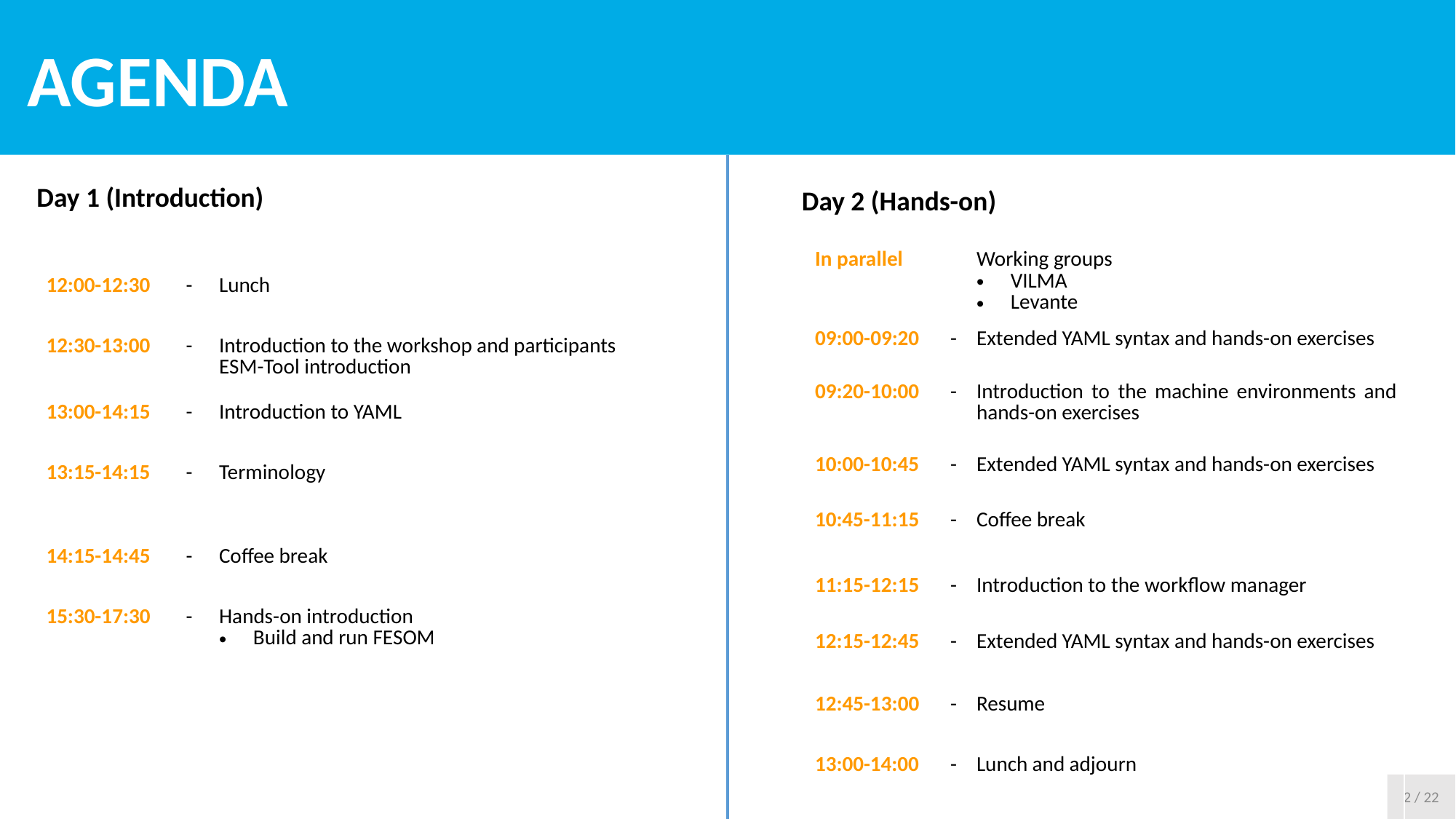

AGENDA
Day 1 (Introduction)

Day 2 (Hands-on)

| In parallel |  | Working groups VILMA Levante |
| --- | --- | --- |
| 09:00-09:20 | - | Extended YAML syntax and hands-on exercises |
| 09:20-10:00 | - | Introduction to the machine environments and hands-on exercises |
| 10:00-10:45 | - | Extended YAML syntax and hands-on exercises |
| 10:45-11:15 | - | Coffee break |
| 11:15-12:15 | - | Introduction to the workflow manager |
| 12:15-12:45 | - | Extended YAML syntax and hands-on exercises |
| 12:45-13:00 | - | Resume |
| 13:00-14:00 | - | Lunch and adjourn |
|  |  |  |
| --- | --- | --- |
| 12:00-12:30 | - | Lunch |
| --- | --- | --- |
| 12:30-13:00 | - | Introduction to the workshop and participants ESM-Tool introduction |
| 13:00-14:15 | - | Introduction to YAML |
| 13:15-14:15 | - | Terminology |
| 14:15-14:45 | - | Coffee break |
| 15:30-17:30 | - | Hands-on introduction Build and run FESOM |
|  |  |  |
2 / 22